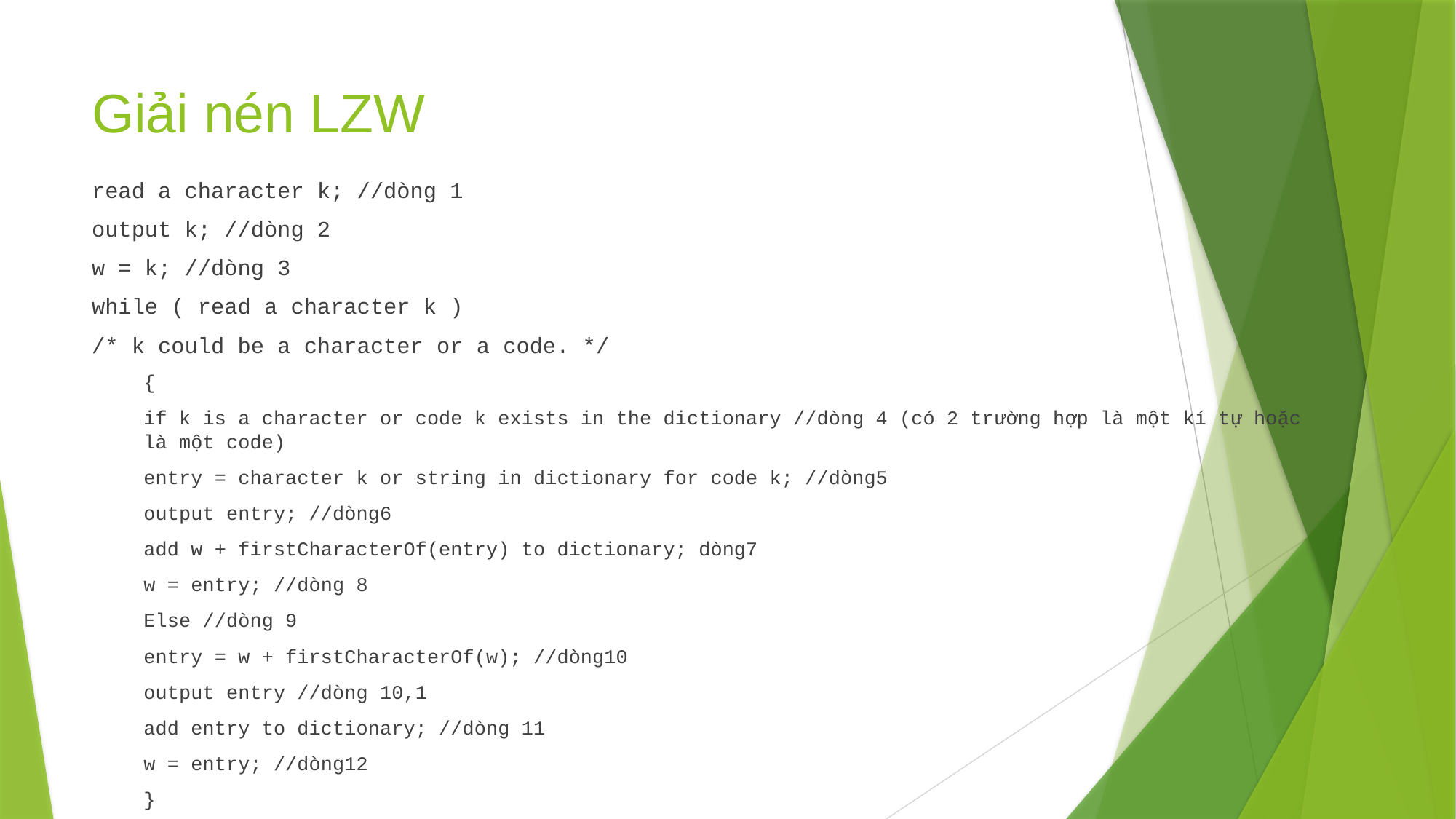

# Giải nén LZW
read a character k; //dòng 1
output k; //dòng 2
w = k; //dòng 3
while ( read a character k )
/* k could be a character or a code. */
{
if k is a character or code k exists in the dictionary //dòng 4 (có 2 trường hợp là một kí tự hoặc là một code)
	entry = character k or string in dictionary for code k; //dòng5
	output entry; //dòng6
	add w + firstCharacterOf(entry) to dictionary; dòng7
	w = entry; //dòng 8
Else //dòng 9
	entry = w + firstCharacterOf(w); //dòng10
	output entry //dòng 10,1
	add entry to dictionary; //dòng 11
	w = entry; //dòng12
}